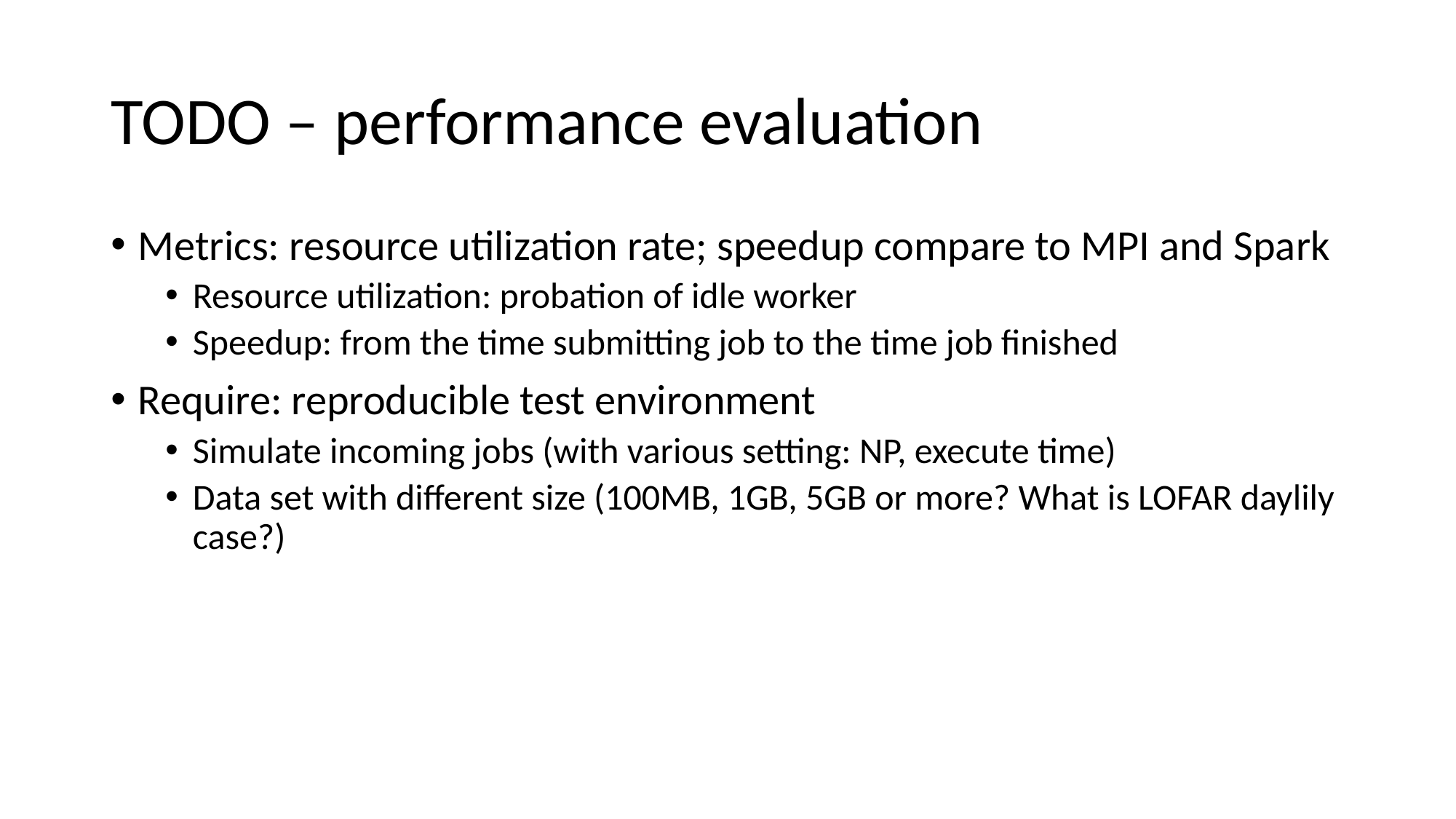

# TODO – performance evaluation
Metrics: resource utilization rate; speedup compare to MPI and Spark
Resource utilization: probation of idle worker
Speedup: from the time submitting job to the time job finished
Require: reproducible test environment
Simulate incoming jobs (with various setting: NP, execute time)
Data set with different size (100MB, 1GB, 5GB or more? What is LOFAR daylily case?)